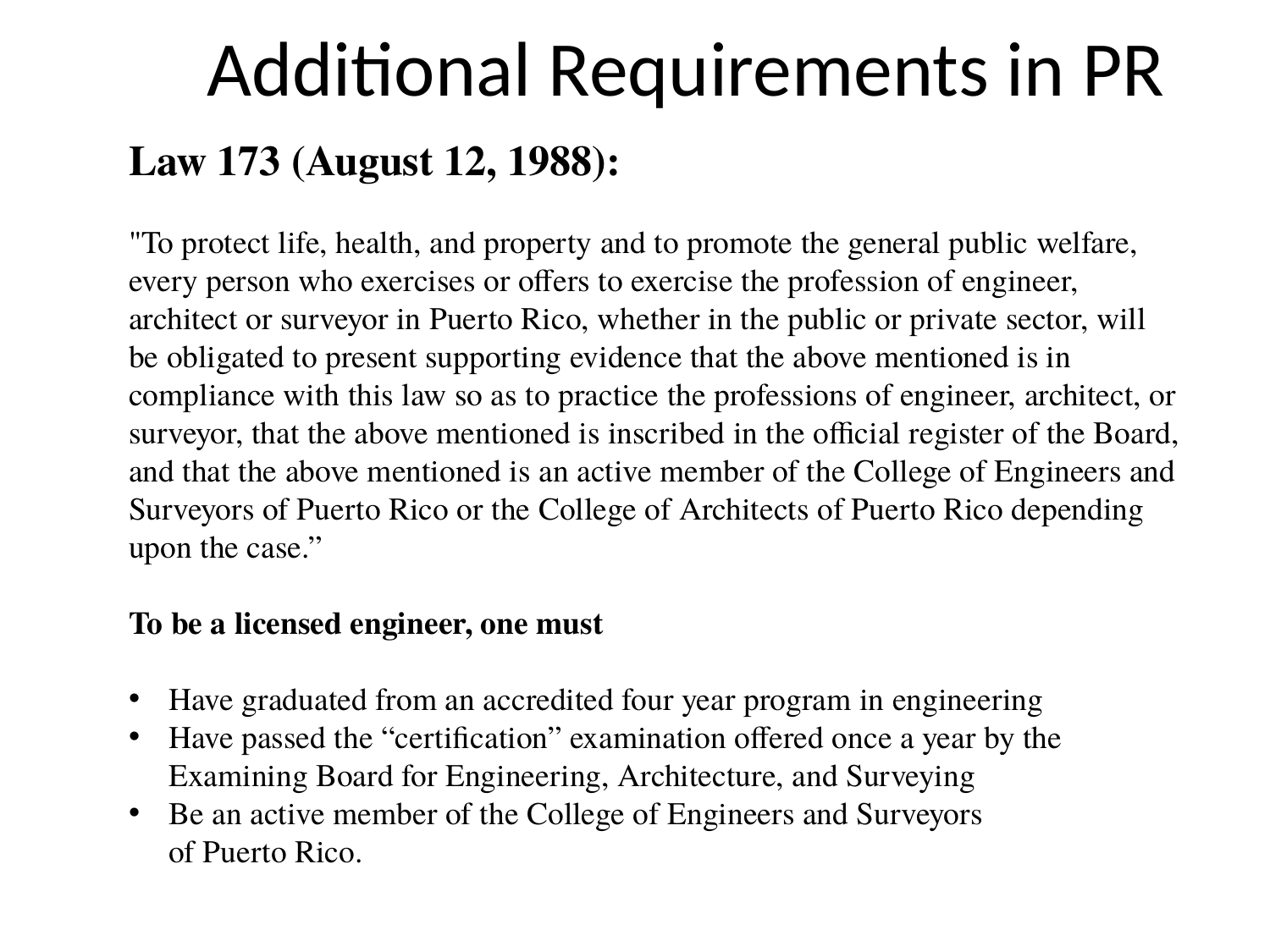

# Additional Requirements in PR
Law 173 (August 12, 1988):

"To protect life, health, and property and to promote the general public welfare, every person who exercises or offers to exercise the profession of engineer, architect or surveyor in Puerto Rico, whether in the public or private sector, will be obligated to present supporting evidence that the above mentioned is in compliance with this law so as to practice the professions of engineer, architect, or surveyor, that the above mentioned is inscribed in the official register of the Board, and that the above mentioned is an active member of the College of Engineers and Surveyors of Puerto Rico or the College of Architects of Puerto Rico depending upon the case.”

To be a licensed engineer, one must
Have graduated from an accredited four year program in engineering
Have passed the “certification” examination offered once a year by the Examining Board for Engineering, Architecture, and Surveying
Be an active member of the College of Engineers and Surveyors
of Puerto Rico.